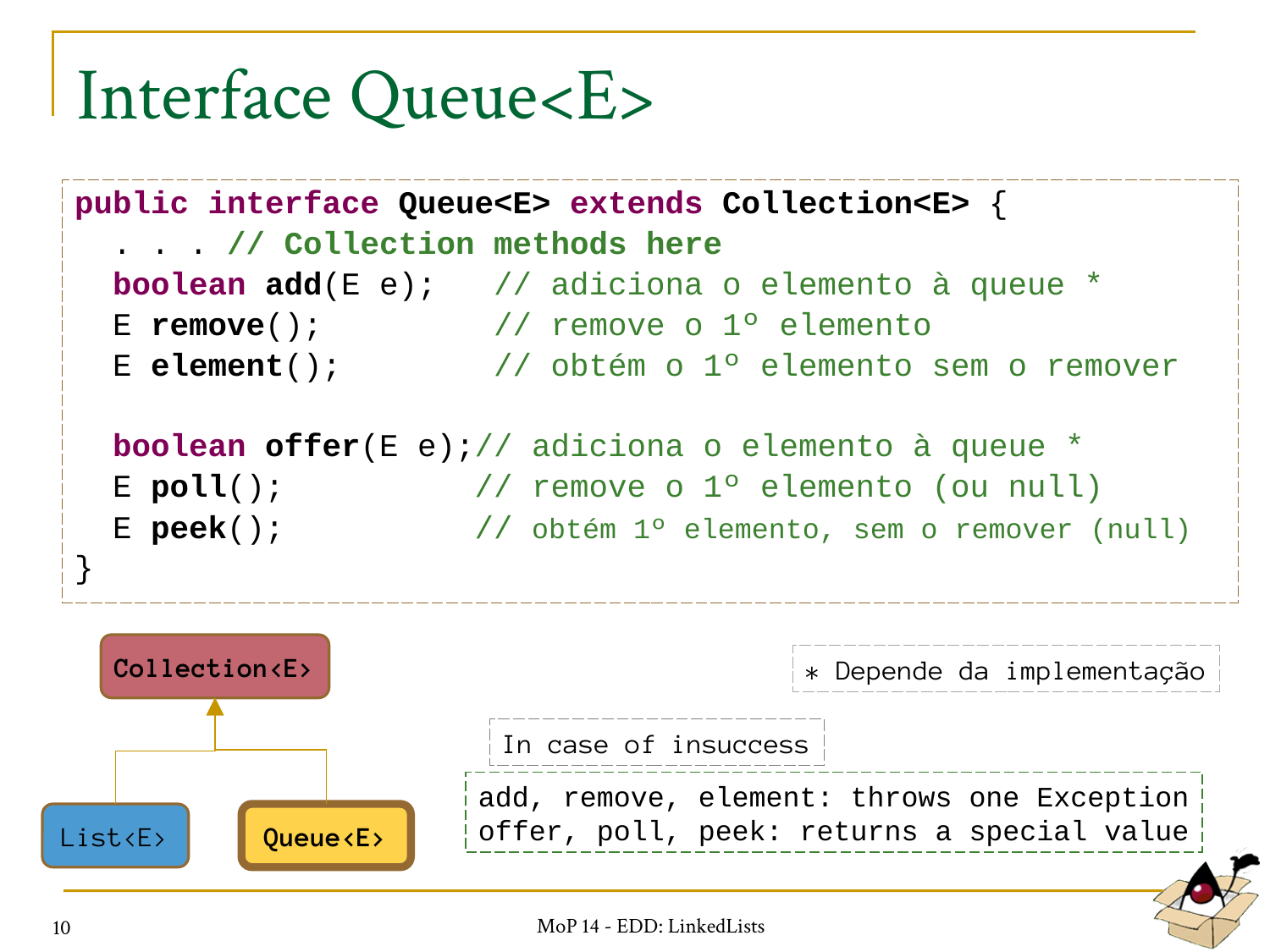

# Interface Queue<E>
public interface Queue<E> extends Collection<E> {
  . . . // Collection methods here
  boolean add(E e);   // adiciona o elemento à queue *
  E remove();         // remove o 1º elemento
  E element();        // obtém o 1º elemento sem o remover

  boolean offer(E e);// adiciona o elemento à queue *
  E poll();          // remove o 1º elemento (ou null)
  E peek();          // obtém 1º elemento, sem o remover (null)
}

Collection<E>
* Depende da implementação
In case of insuccess
add, remove, element: throws one Exception
offer, poll, peek: returns a special value
List<E>
Queue<E>
MoP 14 - EDD: LinkedLists